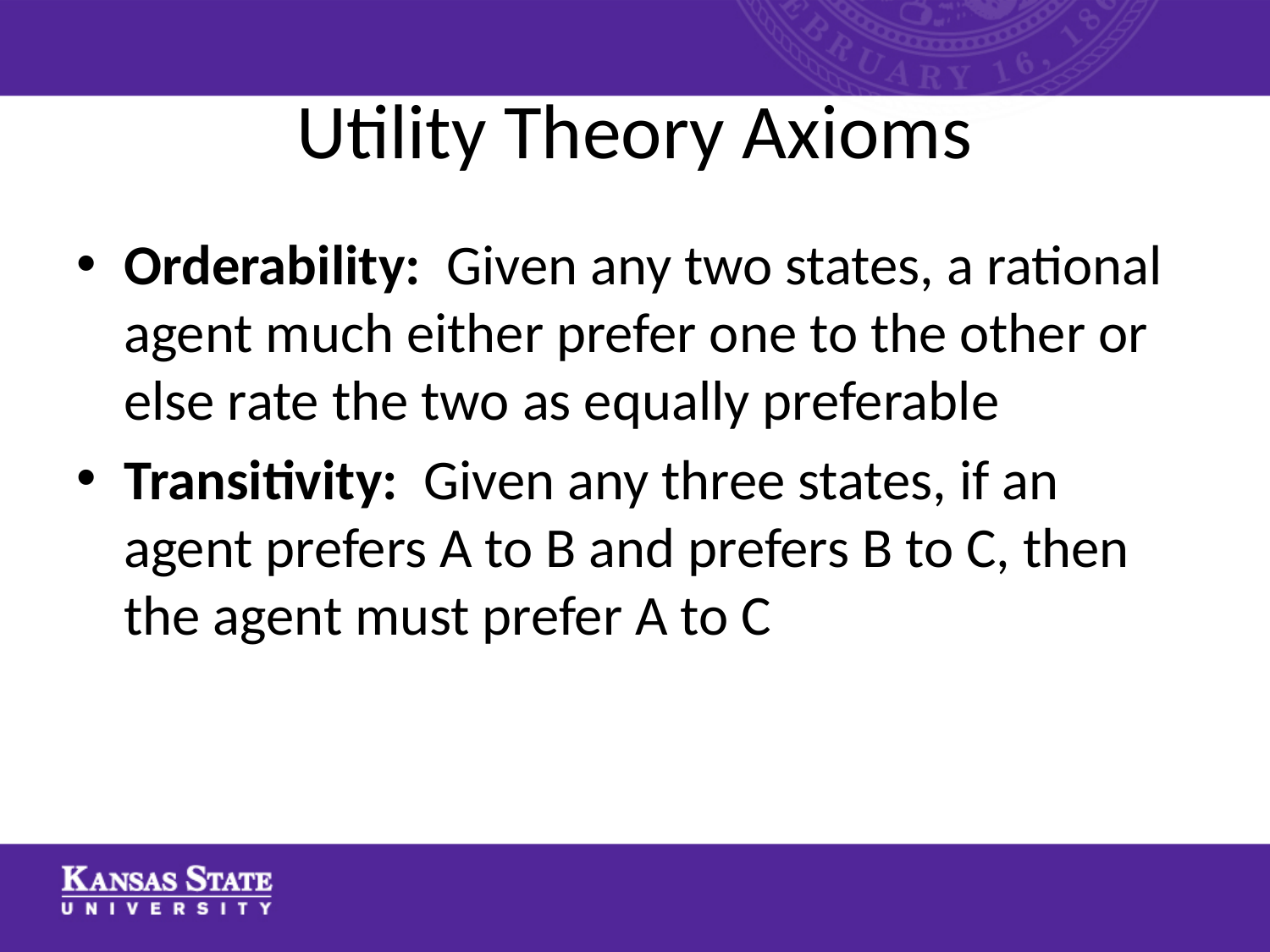

# Utility Theory Axioms
Orderability:  Given any two states, a rational agent much either prefer one to the other or else rate the two as equally preferable
Transitivity:  Given any three states, if an agent prefers A to B and prefers B to C, then the agent must prefer A to C